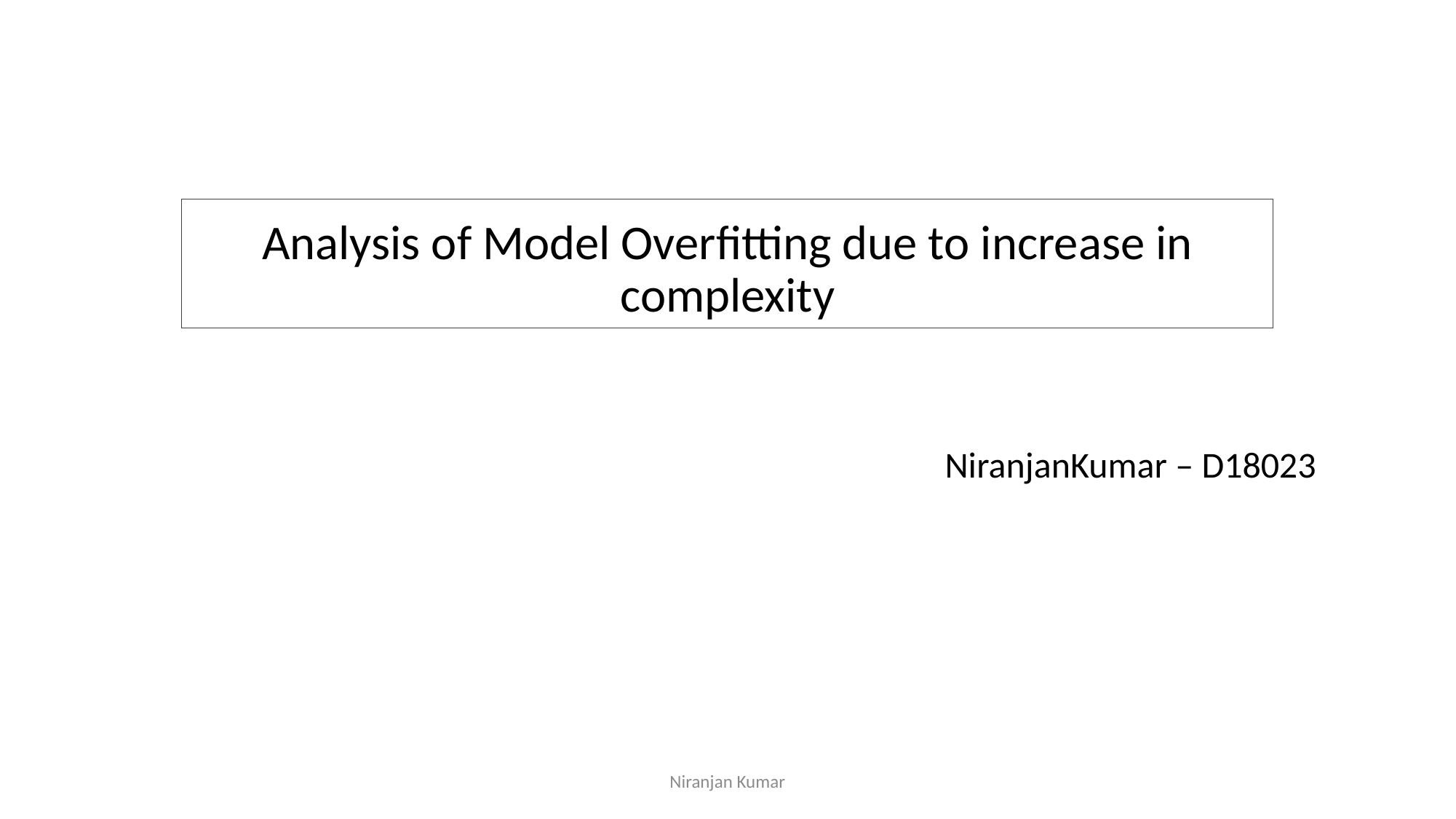

# Analysis of Model Overfitting due to increase in complexity
NiranjanKumar – D18023
Niranjan Kumar